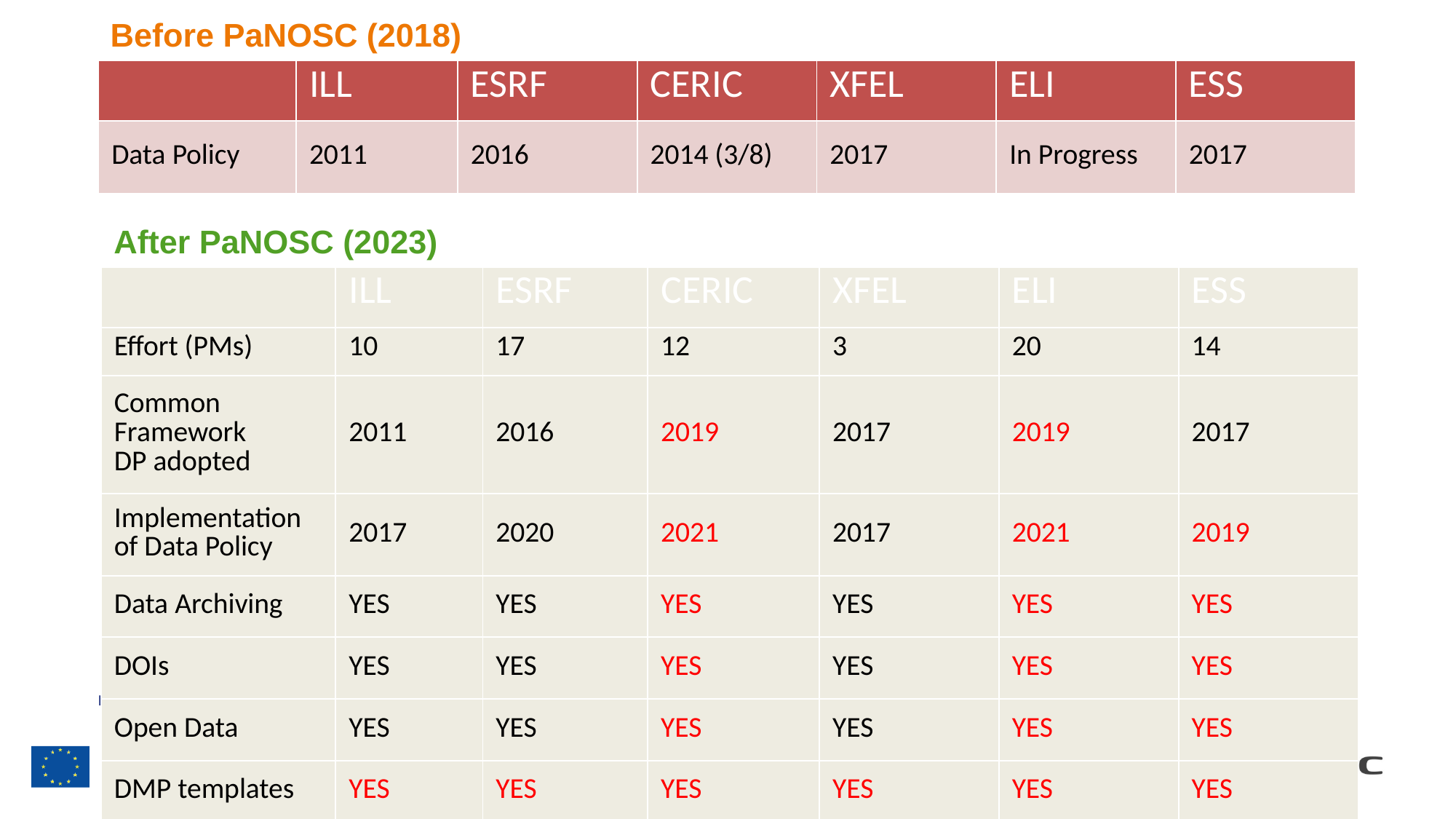

Before PaNOSC (2018)
|  | ILL | ESRF | CERIC | XFEL | ELI | ESS |
| --- | --- | --- | --- | --- | --- | --- |
| Data Policy | 2011 | 2016 | 2014 (3/8) | 2017 | In Progress | 2017 |
After PaNOSC (2023)
|  | ILL | ESRF | CERIC | XFEL | ELI | ESS |
| --- | --- | --- | --- | --- | --- | --- |
| Effort (PMs) | 10 | 17 | 12 | 3 | 20 | 14 |
| Common Framework DP adopted | 2011 | 2016 | 2019 | 2017 | 2019 | 2017 |
| Implementation of Data Policy | 2017 | 2020 | 2021 | 2017 | 2021 | 2019 |
| Data Archiving | YES | YES | YES | YES | YES | YES |
| DOIs | YES | YES | YES | YES | YES | YES |
| Open Data | YES | YES | YES | YES | YES | YES |
| DMP templates | YES | YES | YES | YES | YES | YES |
This project has received funding from the European Union's Horizon 2020 research and innovation programme under grant agreement No 823852
Page 7
A. Gotz – PaNOSC project – Laserlab workshop 7 December 2018.